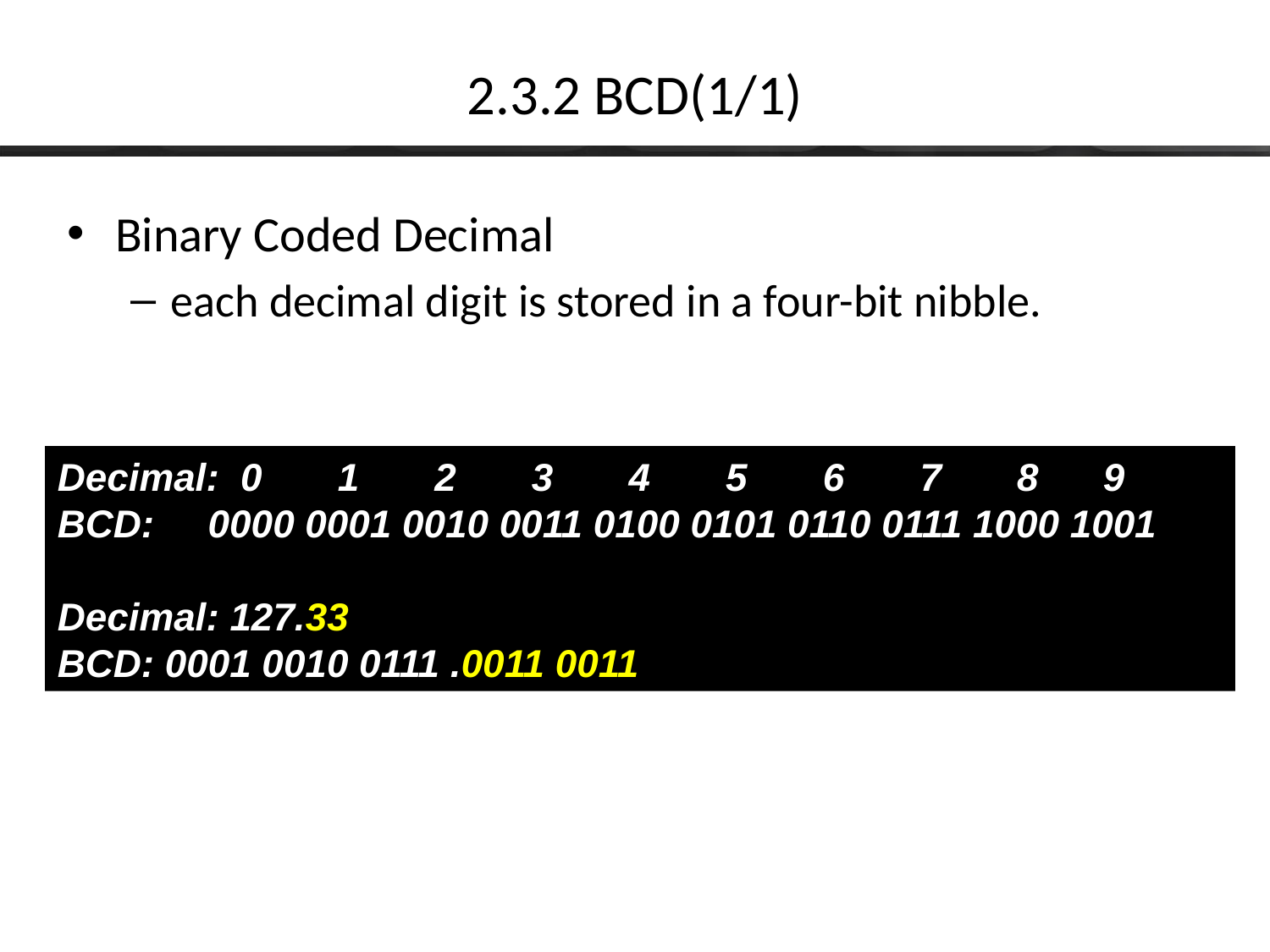

# 2.3.2 BCD(1/1)
Binary Coded Decimal
each decimal digit is stored in a four-bit nibble.

Decimal:  0       1       2       3       4       5       6       7       8      9
BCD:     0000 0001 0010 0011 0100 0101 0110 0111 1000 1001

Decimal: 127.33
BCD: 0001 0010 0111 .0011 0011
46